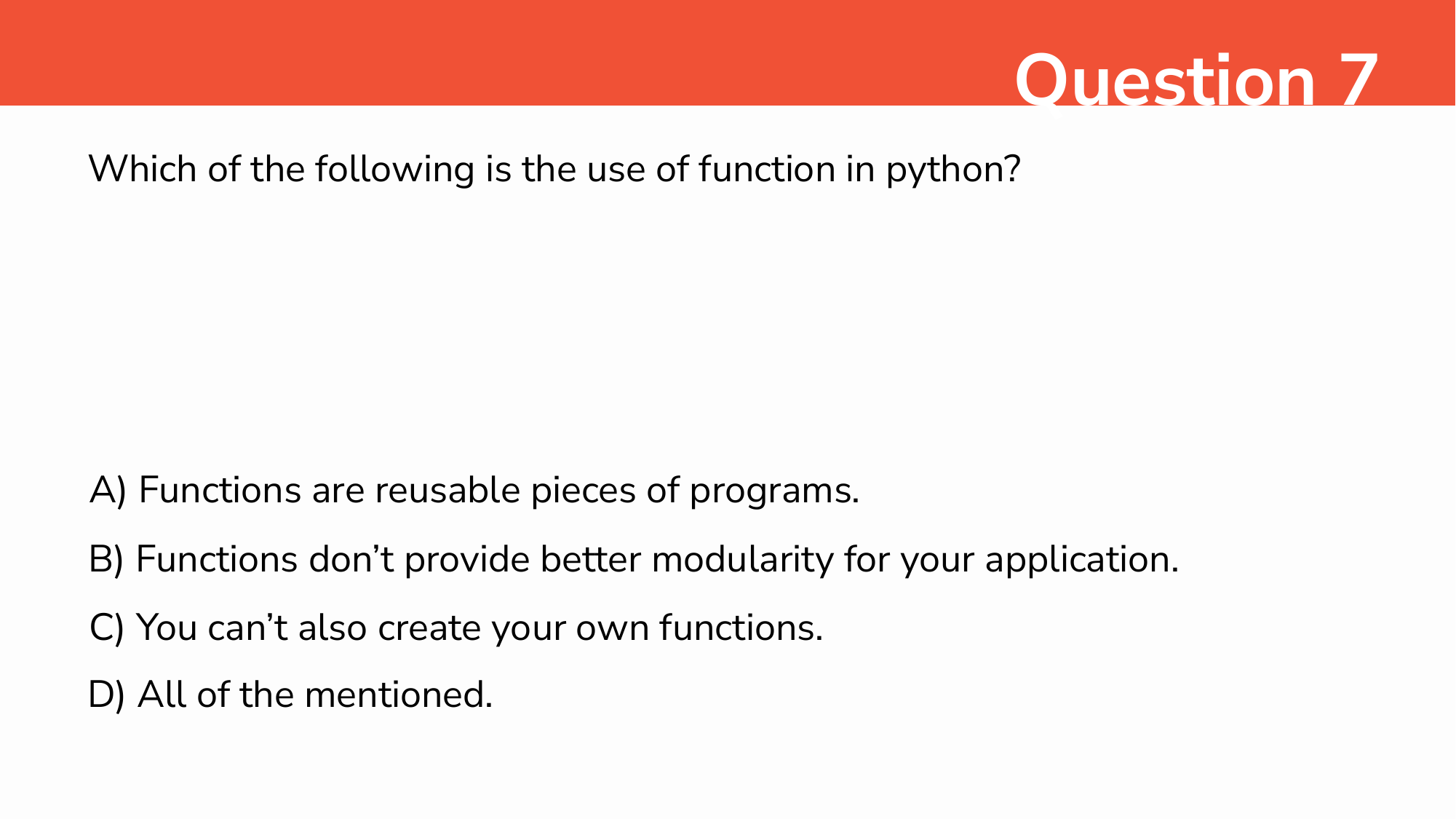

Question 7
Which of the following is the use of function in python?
A) Functions are reusable pieces of programs.
B) Functions don’t provide better modularity for your application.
C) You can’t also create your own functions.
D) All of the mentioned.